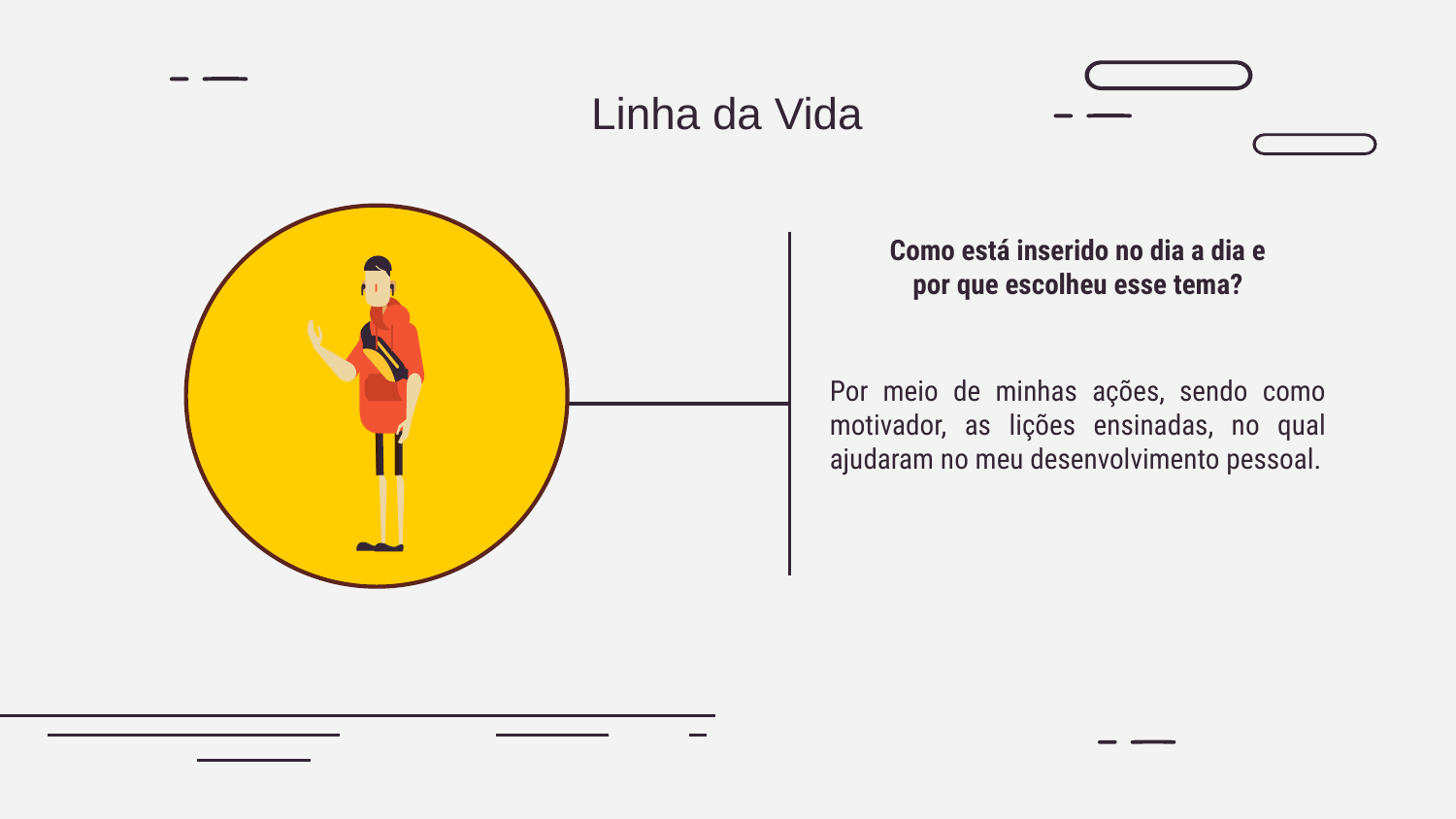

# Linha da Vida

Como está inserido no dia a dia e por que escolheu esse tema?

Por meio de minhas ações, sendo como motivador, as lições ensinadas, no qual ajudaram no meu desenvolvimento pessoal.